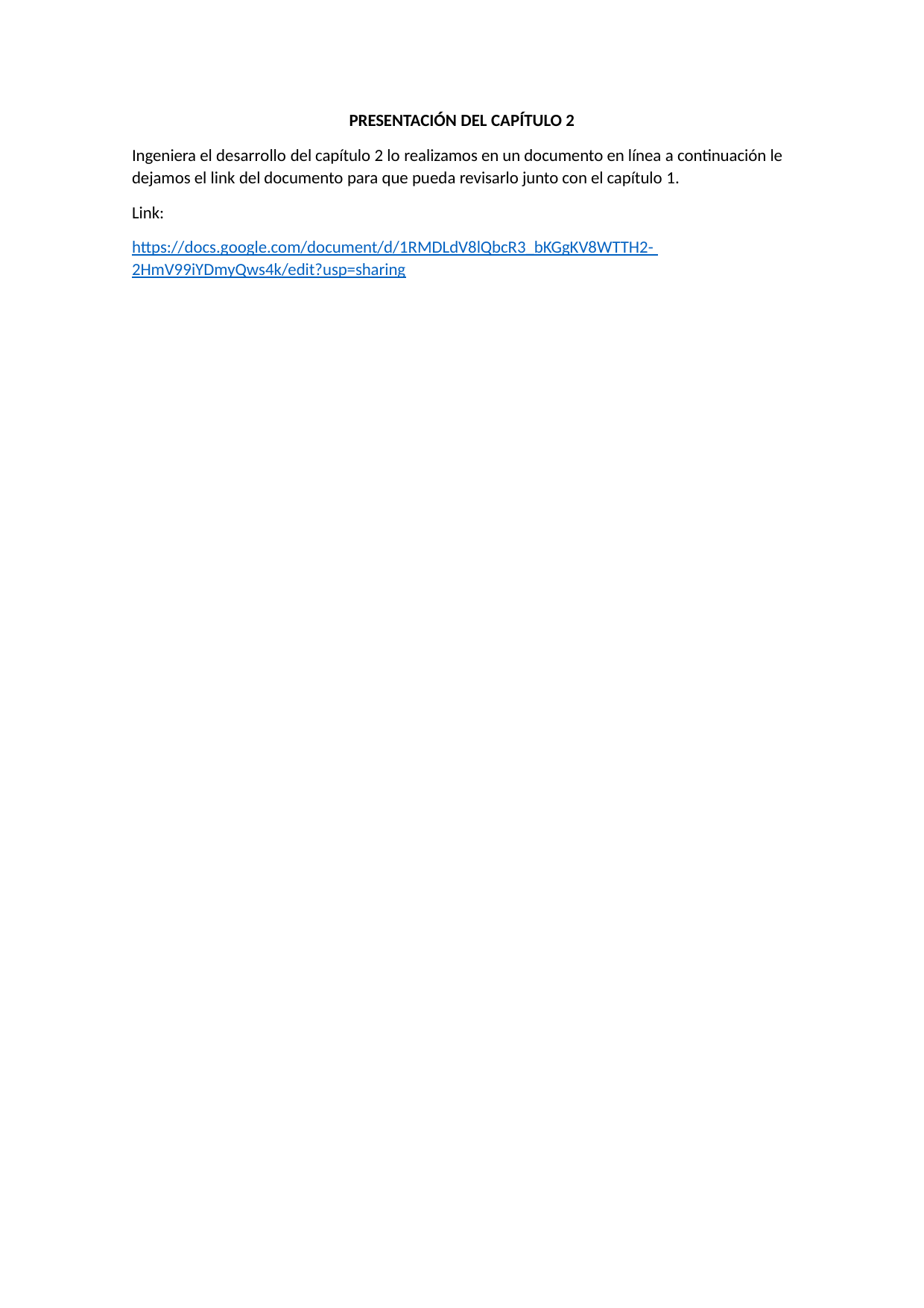

PRESENTACIÓN DEL CAPÍTULO 2
Ingeniera el desarrollo del capítulo 2 lo realizamos en un documento en línea a continuación le  dejamos el link del documento para que pueda revisarlo junto con el capítulo 1.
Link:
https://docs.google.com/document/d/1RMDLdV8lQbcR3_bKGgKV8WTTH2-  2HmV99iYDmyQws4k/edit?usp=sharing